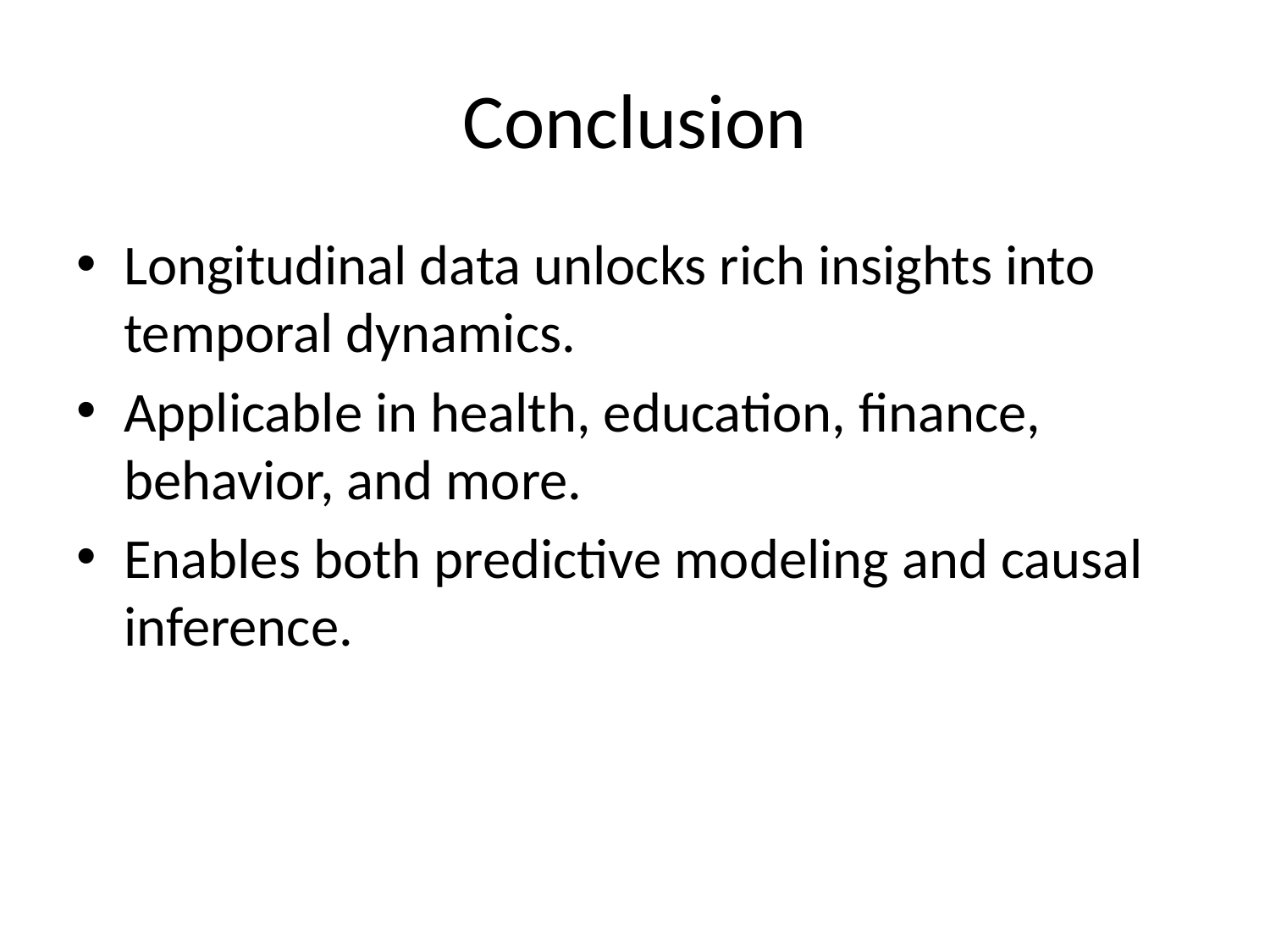

# Conclusion
Longitudinal data unlocks rich insights into temporal dynamics.
Applicable in health, education, finance, behavior, and more.
Enables both predictive modeling and causal inference.